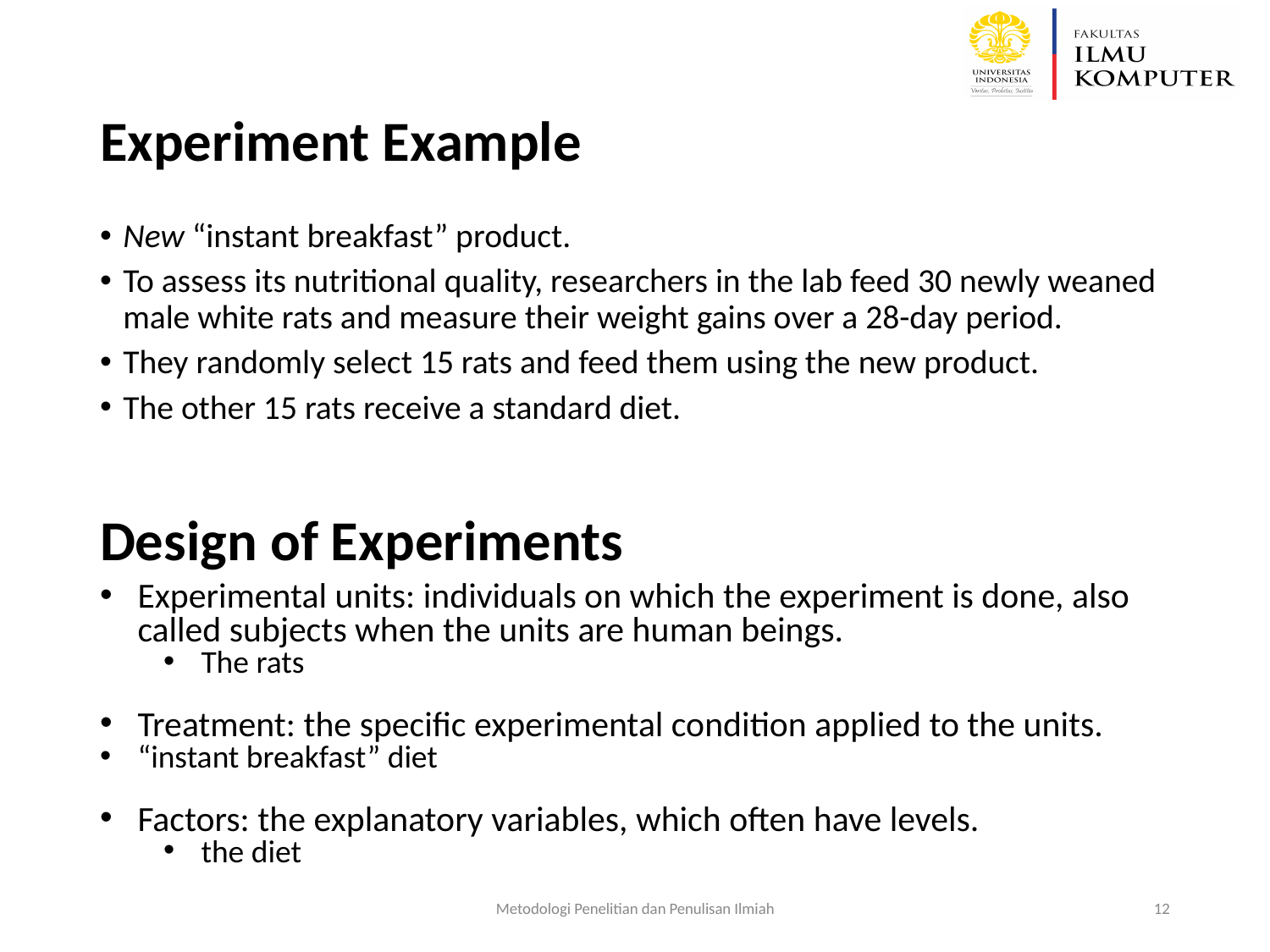

# Experiment Example
New “instant breakfast” product.
To assess its nutritional quality, researchers in the lab feed 30 newly weaned male white rats and measure their weight gains over a 28-day period.
They randomly select 15 rats and feed them using the new product.
The other 15 rats receive a standard diet.
Design of Experiments
Experimental units: individuals on which the experiment is done, also called subjects when the units are human beings.
The rats

Treatment: the specific experimental condition applied to the units.
“instant breakfast” diet

Factors: the explanatory variables, which often have levels.
the diet
Metodologi Penelitian dan Penulisan Ilmiah
12